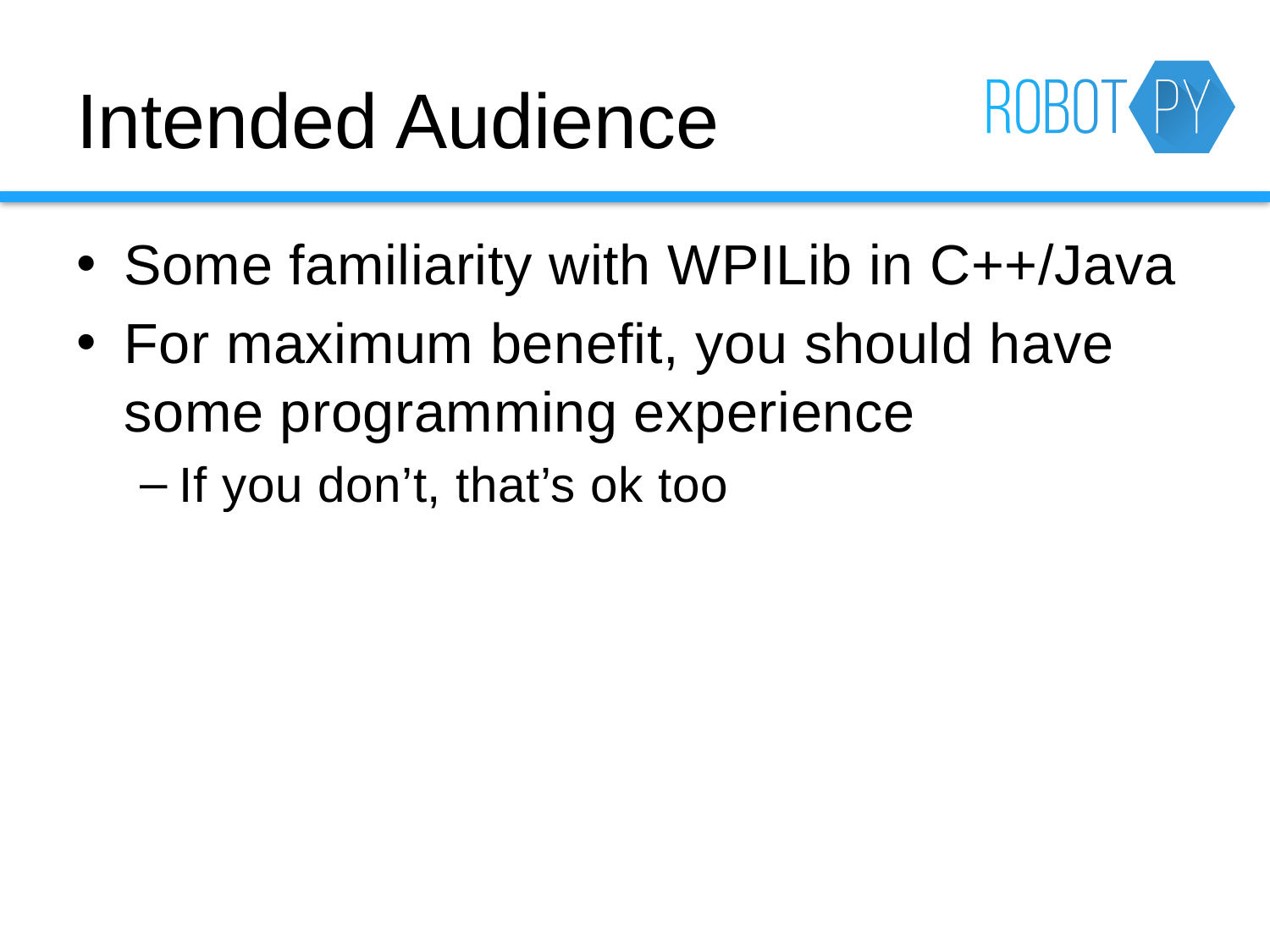

# Intended Audience
Some familiarity with WPILib in C++/Java
For maximum benefit, you should have some programming experience
If you don’t, that’s ok too